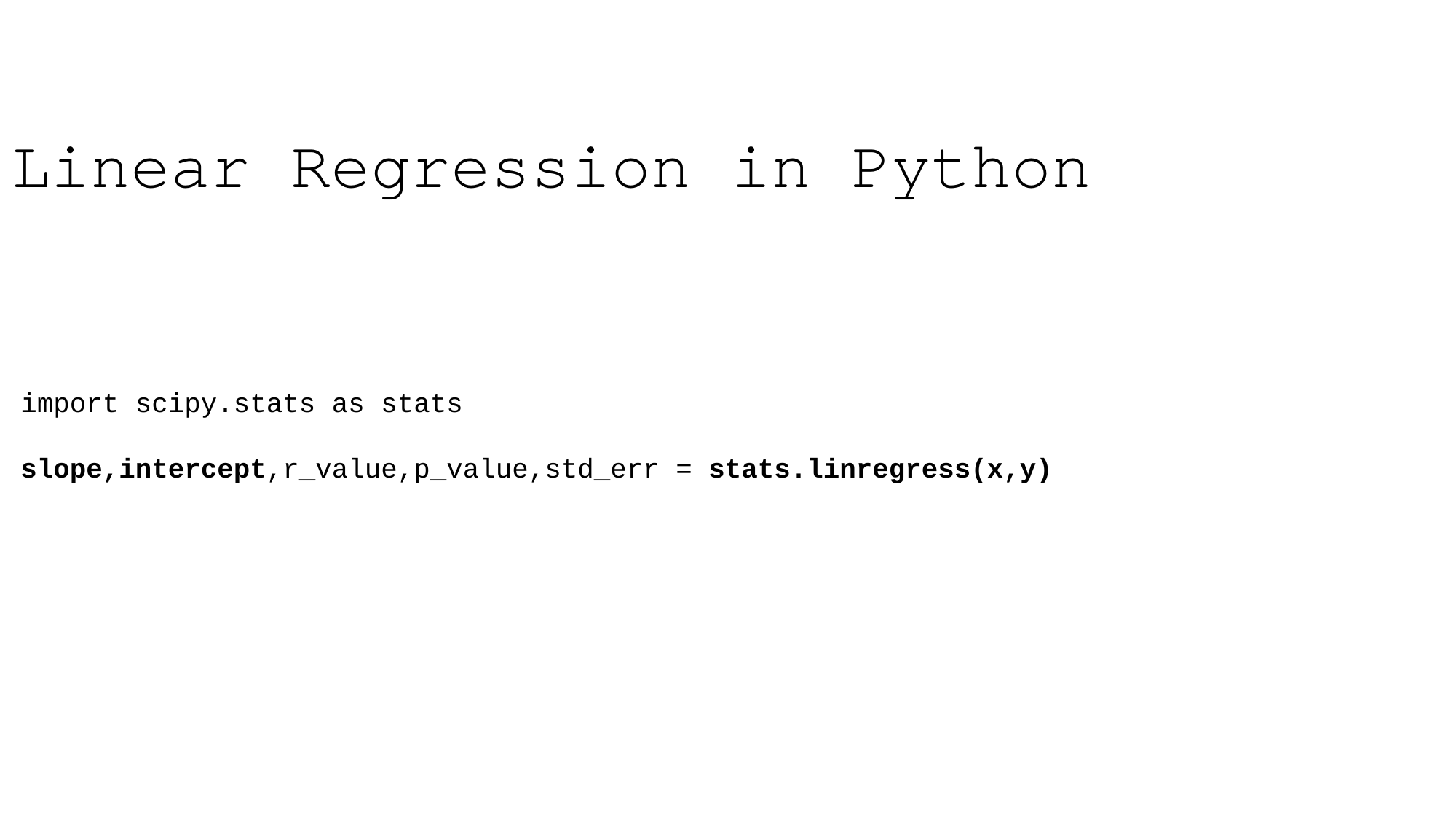

Linear Regression in Python
import scipy.stats as stats

slope,intercept,r_value,p_value,std_err = stats.linregress(x,y)